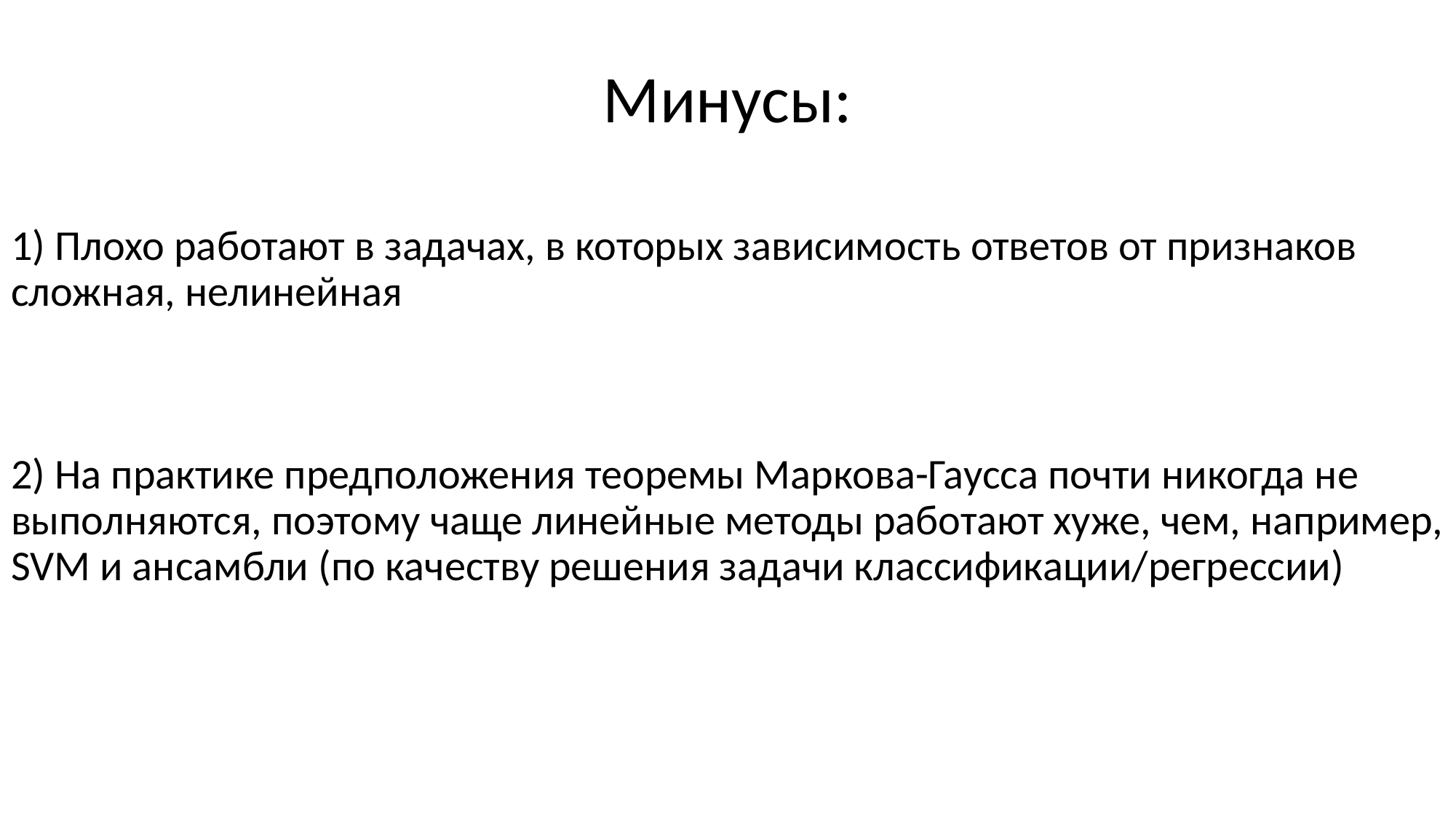

# Минусы:
1) Плохо работают в задачах, в которых зависимость ответов от признаков сложная, нелинейная

2) На практике предположения теоремы Маркова-Гаусса почти никогда не выполняются, поэтому чаще линейные методы работают хуже, чем, например, SVM и ансамбли (по качеству решения задачи классификации/регрессии)